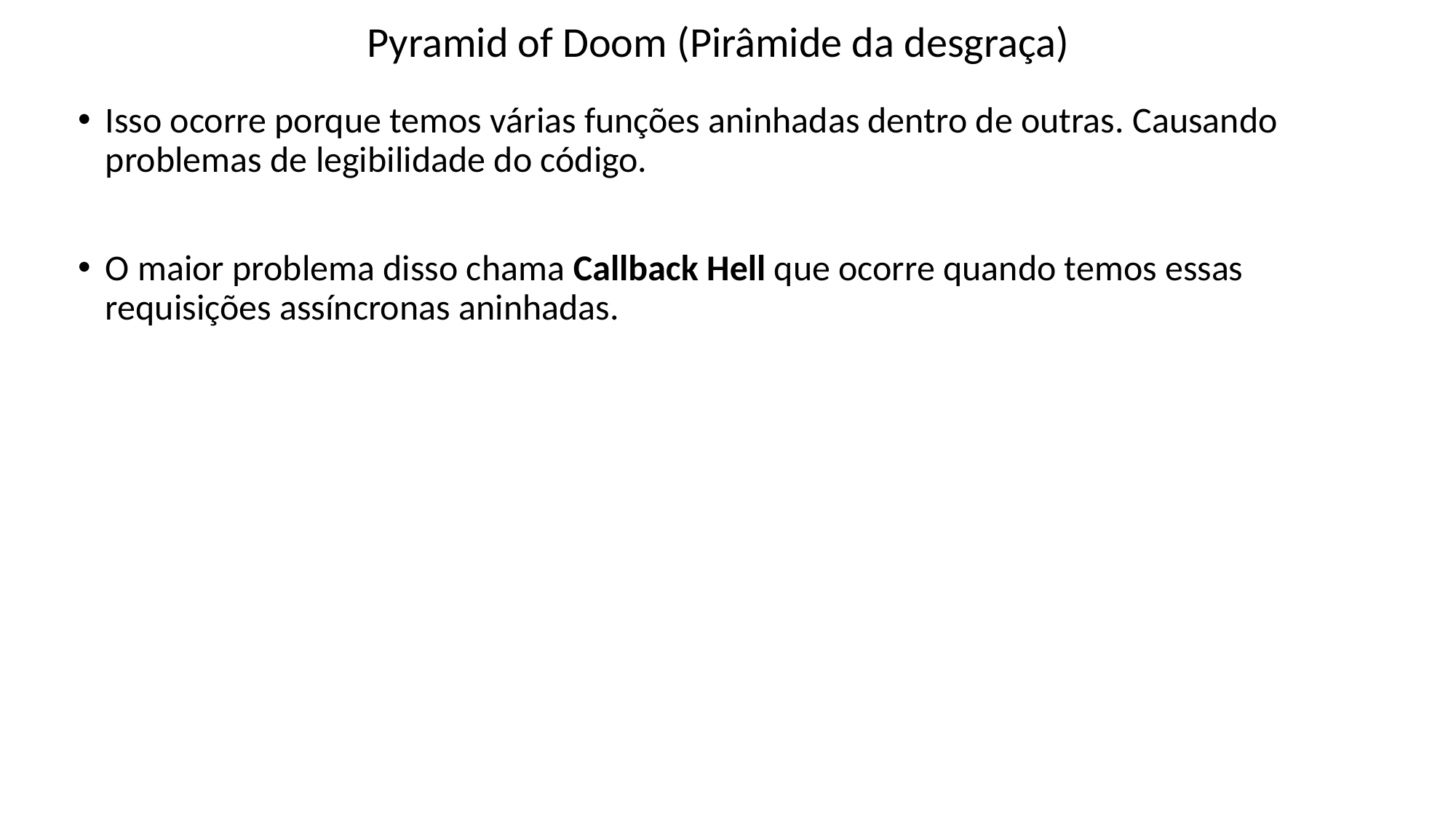

# Pyramid of Doom (Pirâmide da desgraça)
Isso ocorre porque temos várias funções aninhadas dentro de outras. Causando problemas de legibilidade do código.

O maior problema disso chama Callback Hell que ocorre quando temos essas requisições assíncronas aninhadas.